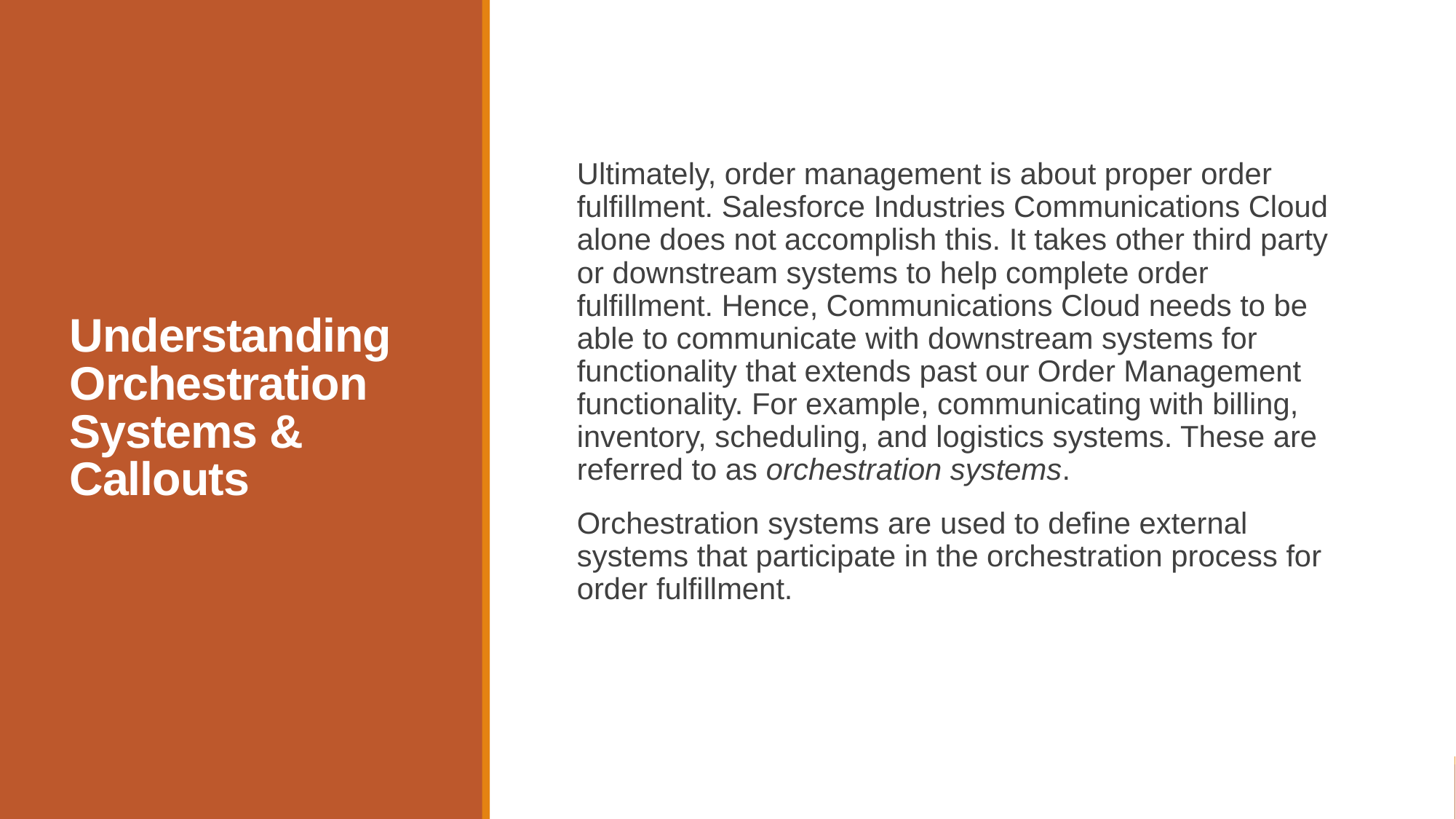

# Understanding Orchestration Systems & Callouts
Ultimately, order management is about proper order fulfillment. Salesforce Industries Communications Cloud alone does not accomplish this. It takes other third party or downstream systems to help complete order fulfillment. Hence, Communications Cloud needs to be able to communicate with downstream systems for functionality that extends past our Order Management functionality. For example, communicating with billing, inventory, scheduling, and logistics systems. These are referred to as orchestration systems.
Orchestration systems are used to define external systems that participate in the orchestration process for order fulfillment.